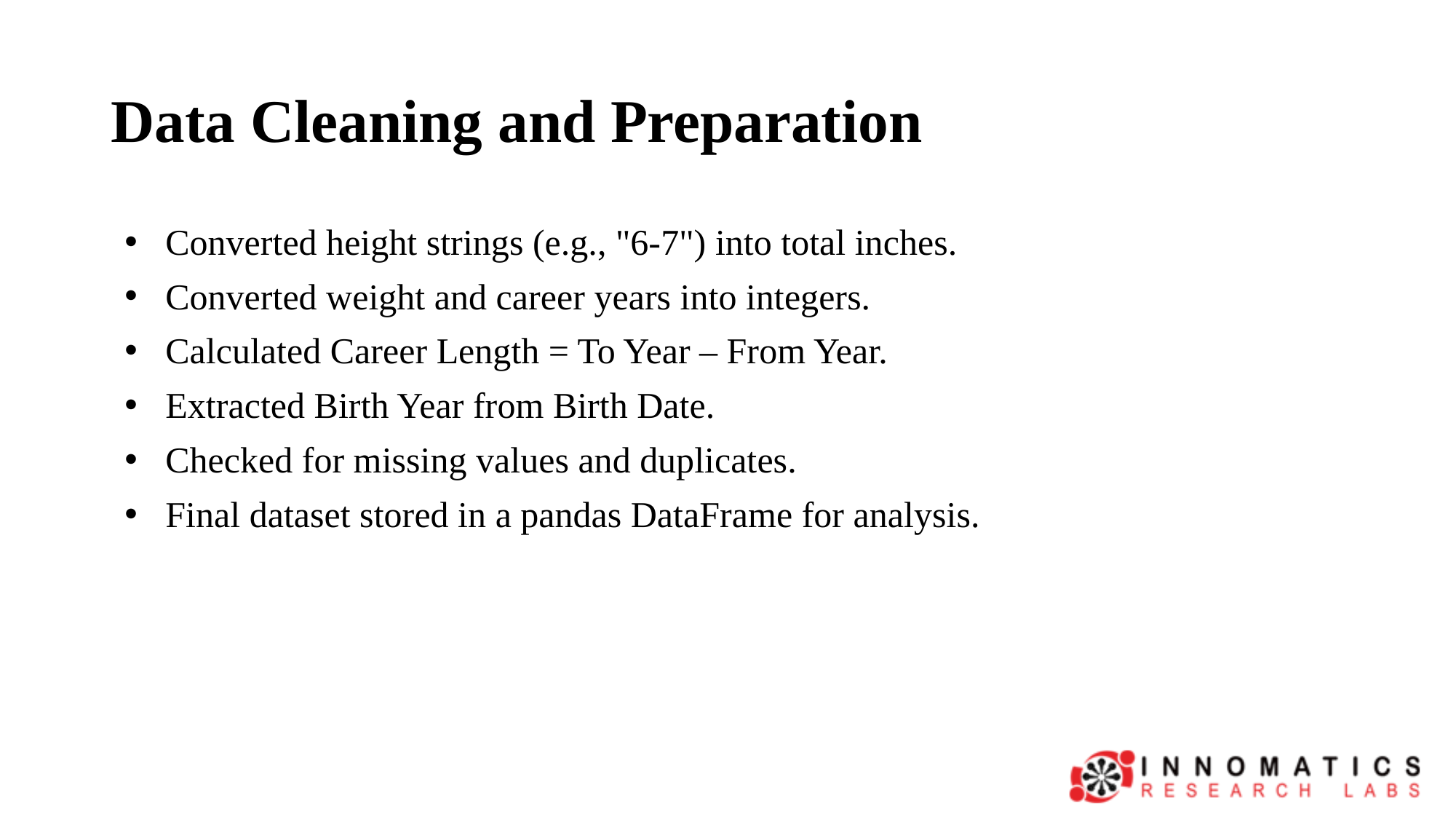

# Data Cleaning and Preparation
Converted height strings (e.g., "6-7") into total inches.
Converted weight and career years into integers.
Calculated Career Length = To Year – From Year.
Extracted Birth Year from Birth Date.
Checked for missing values and duplicates.
Final dataset stored in a pandas DataFrame for analysis.